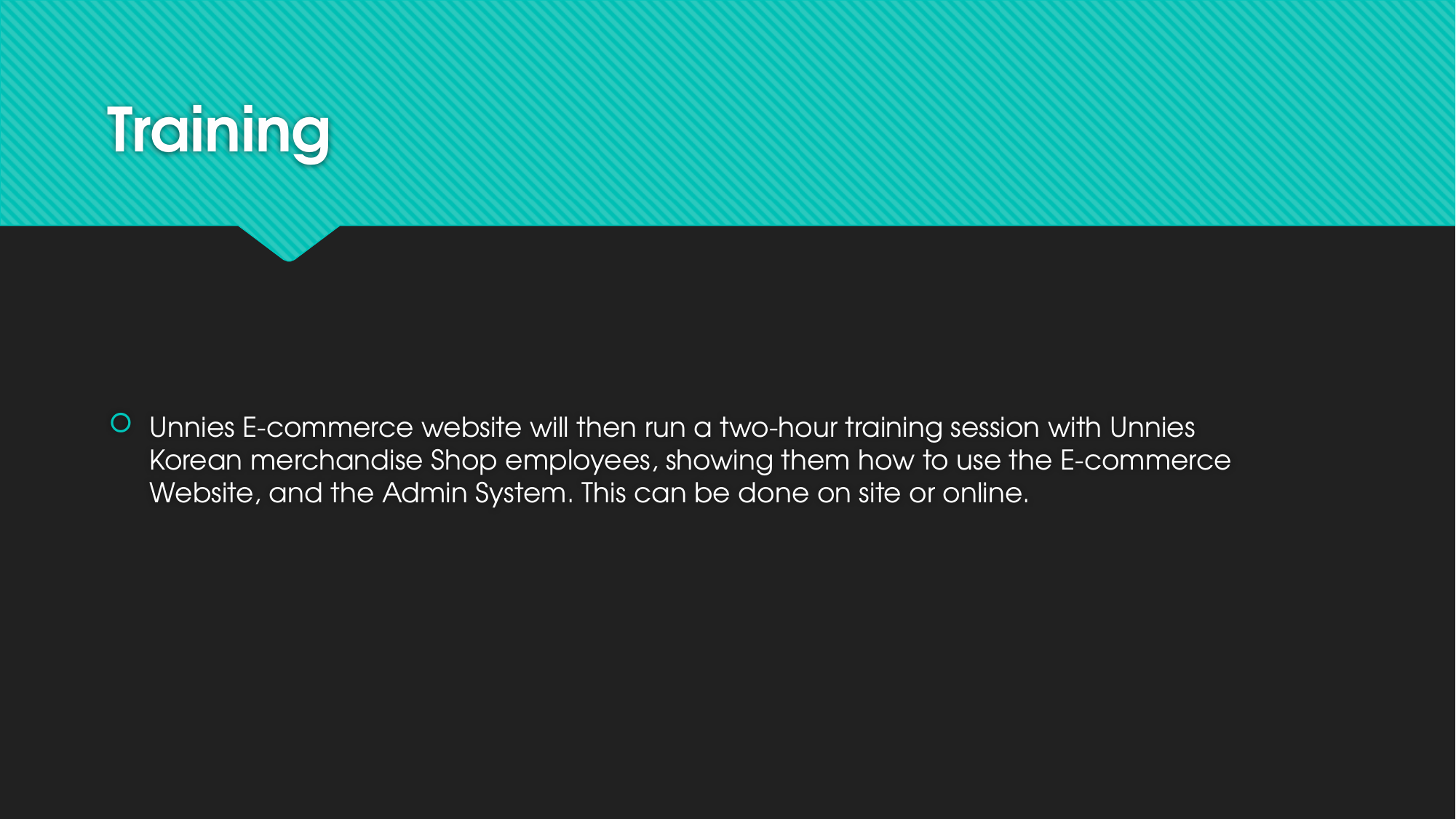

# Training
Unnies E-commerce website will then run a two-hour training session with Unnies Korean merchandise Shop employees, showing them how to use the E-commerce Website, and the Admin System. This can be done on site or online.